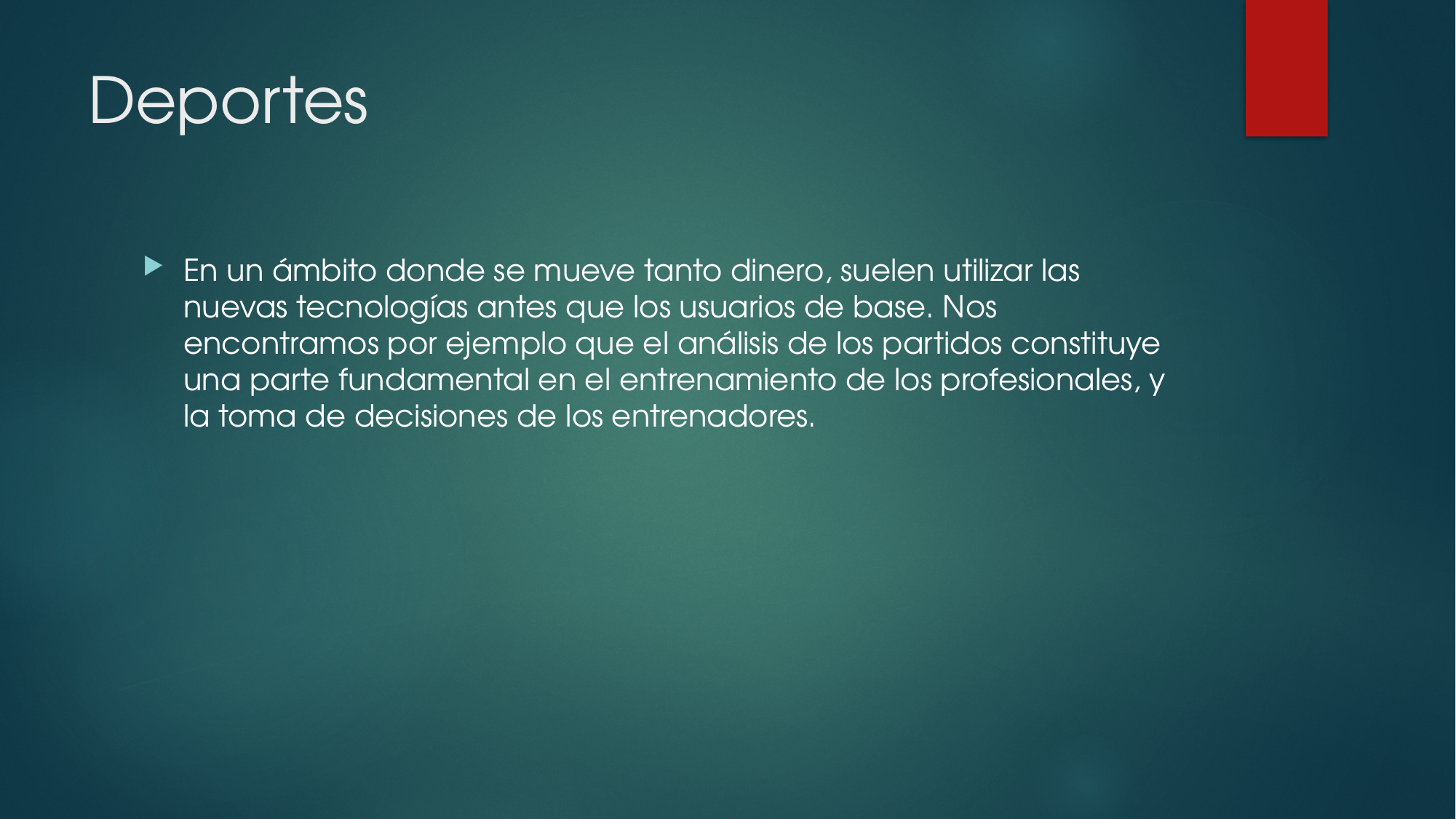

# Deportes
En un ámbito donde se mueve tanto dinero, suelen utilizar las nuevas tecnologías antes que los usuarios de base. Nos encontramos por ejemplo que el análisis de los partidos constituye una parte fundamental en el entrenamiento de los profesionales, y la toma de decisiones de los entrenadores.